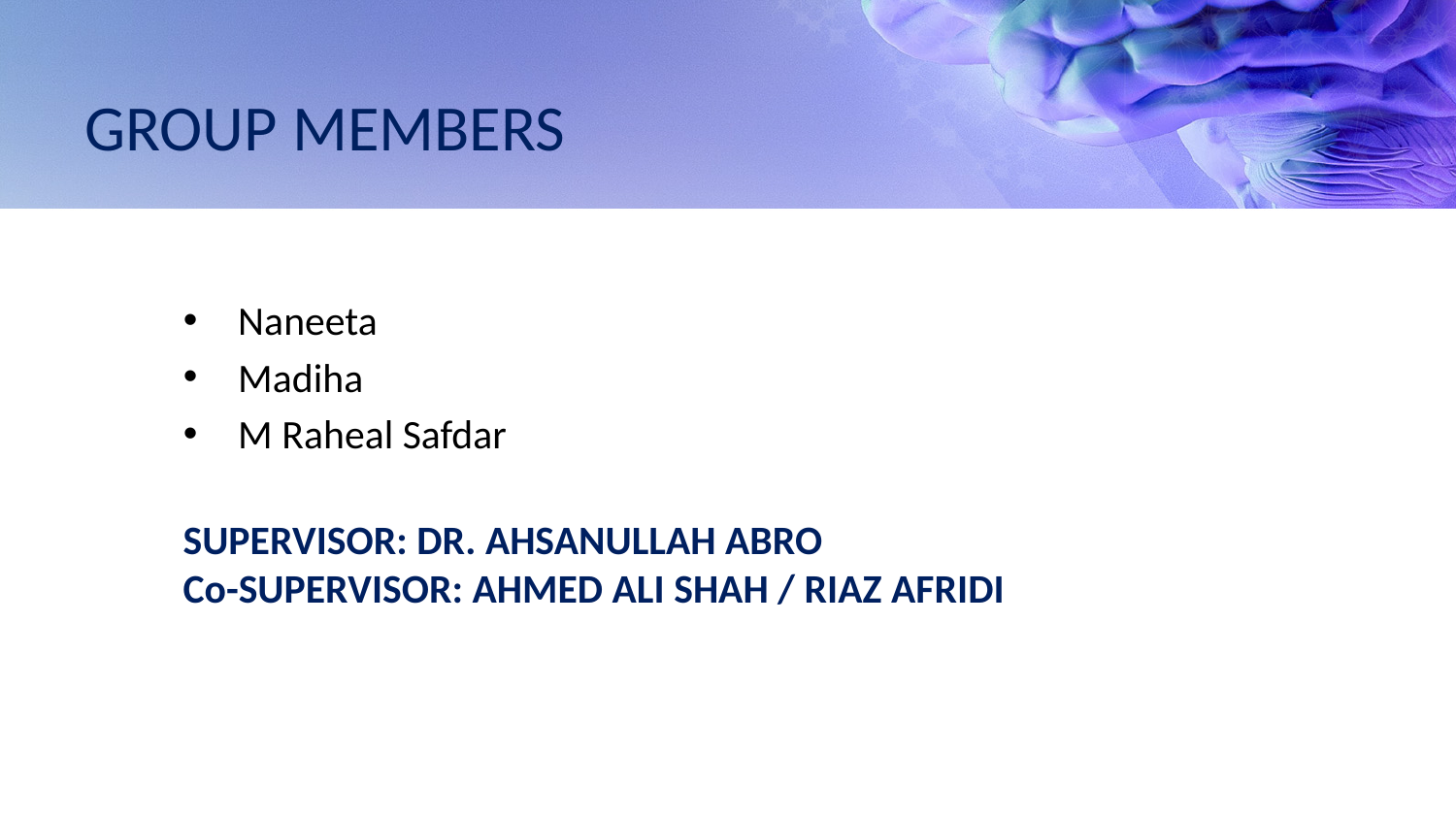

# GROUP MEMBERS
Naneeta
Madiha
M Raheal Safdar

SUPERVISOR: DR. AHSANULLAH ABRO
Co-SUPERVISOR: AHMED ALI SHAH / RIAZ AFRIDI